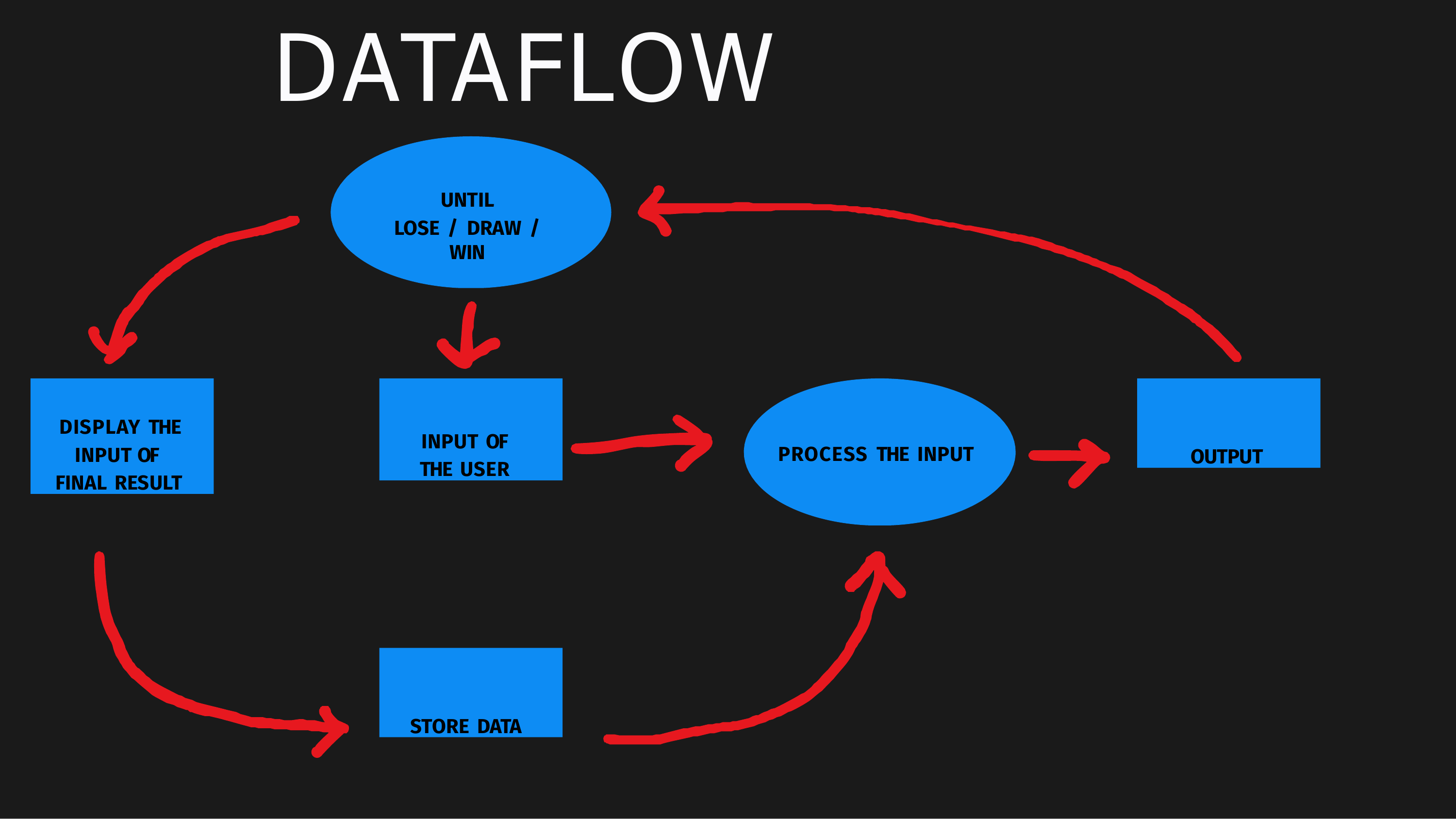

# DATAFLOW

UNTIL
LOSE / DRAW / WIN

DISPLAY THE  INPUT OF  FINAL RESULT

INPUT OF  THE USER

OUTPUT

PROCESS THE INPUT

STORE DATA